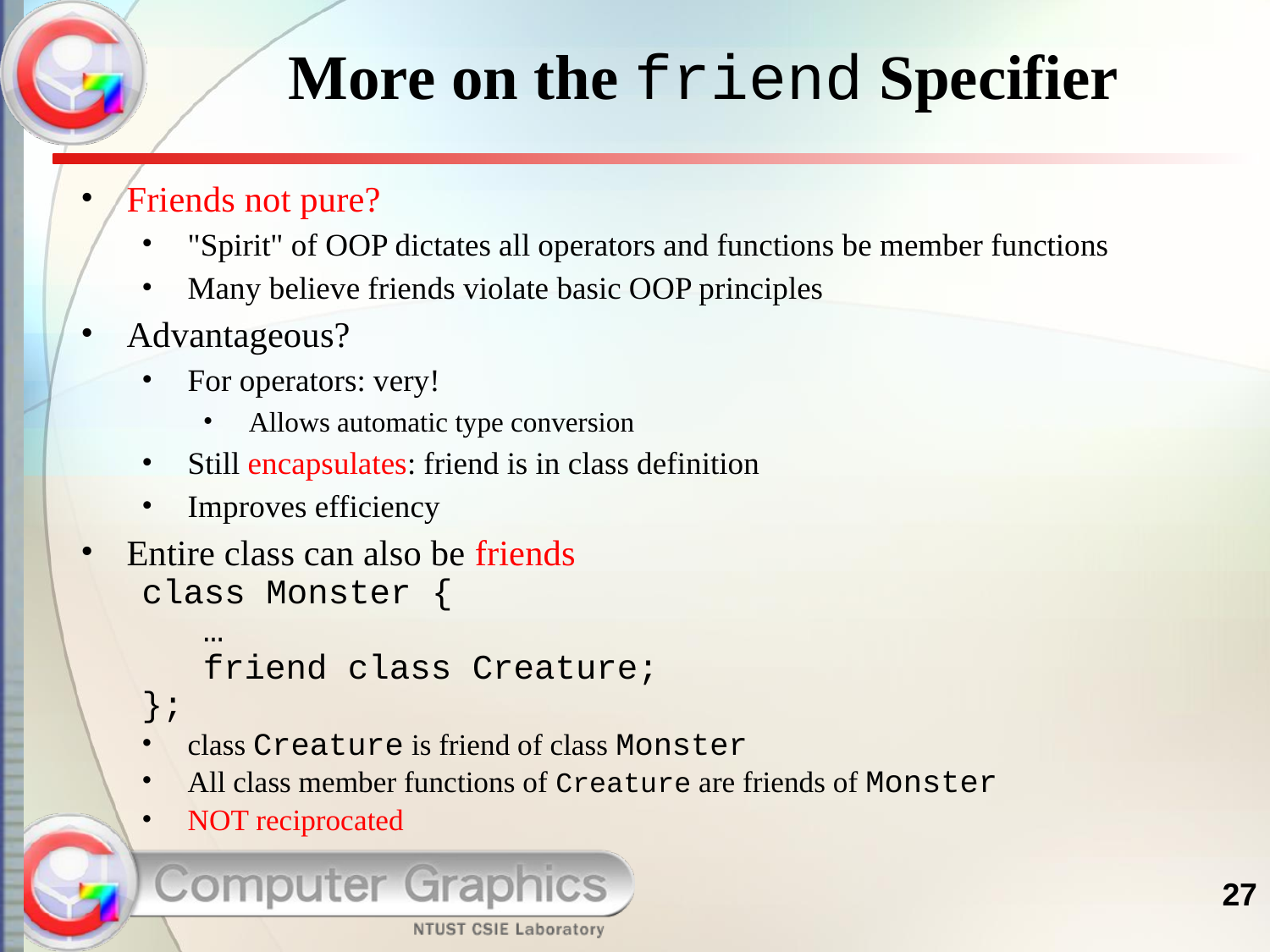

# More on the friend Specifier
Friends not pure?
"Spirit" of OOP dictates all operators and functions be member functions
Many believe friends violate basic OOP principles
Advantageous?
For operators: very!
Allows automatic type conversion
Still encapsulates: friend is in class definition
Improves efficiency
Entire class can also be friends
class Monster {
…
friend class Creature;
};
class Creature is friend of class Monster
All class member functions of Creature are friends of Monster
NOT reciprocated

27